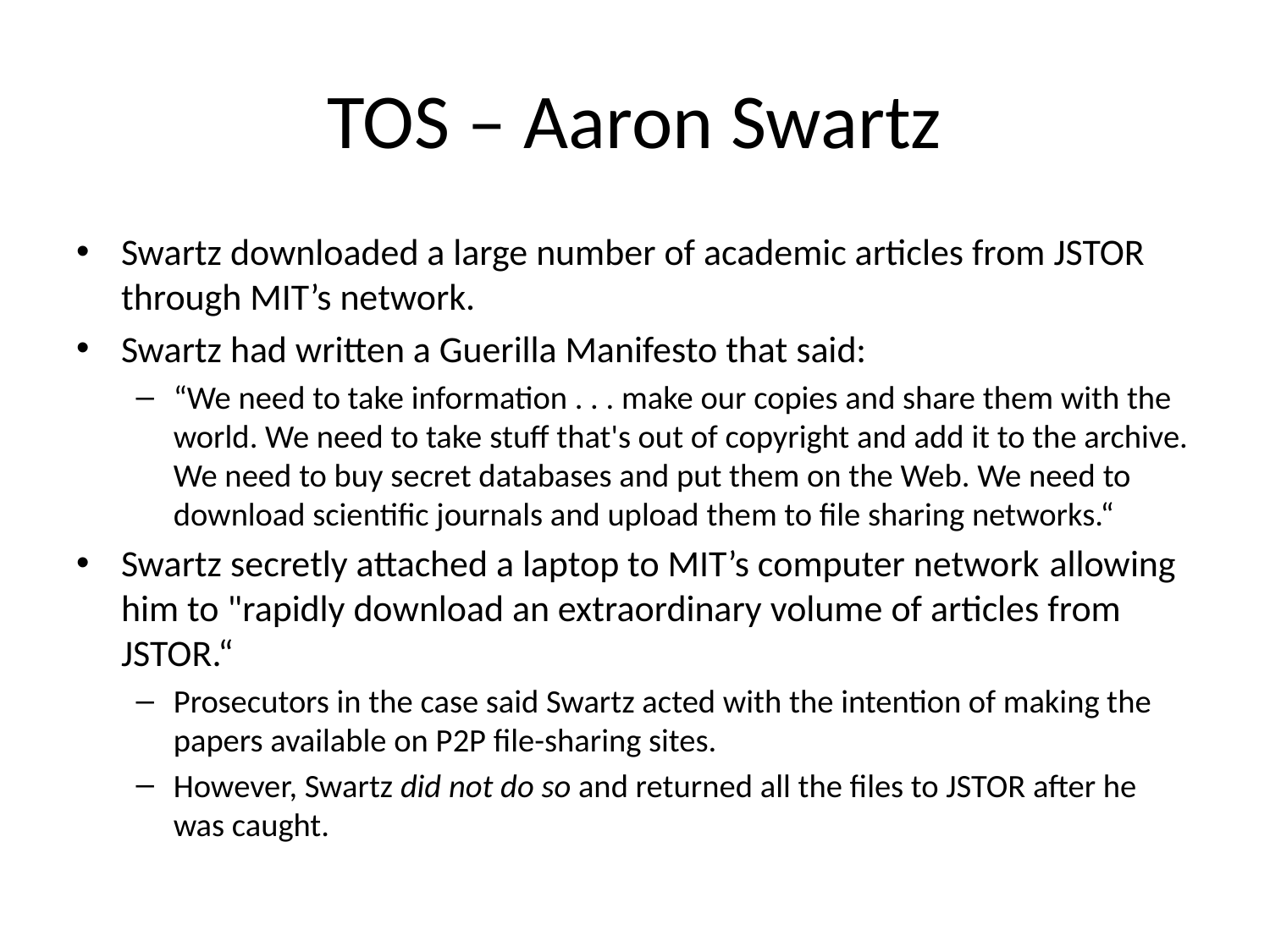

# TOS – Aaron Swartz
Swartz downloaded a large number of academic articles from JSTOR through MIT’s network.
Swartz had written a Guerilla Manifesto that said:
“We need to take information . . . make our copies and share them with the world. We need to take stuff that's out of copyright and add it to the archive. We need to buy secret databases and put them on the Web. We need to download scientific journals and upload them to file sharing networks.“
Swartz secretly attached a laptop to MIT’s computer network allowing him to "rapidly download an extraordinary volume of articles from JSTOR.“
Prosecutors in the case said Swartz acted with the intention of making the papers available on P2P file-sharing sites.
However, Swartz did not do so and returned all the files to JSTOR after he was caught.